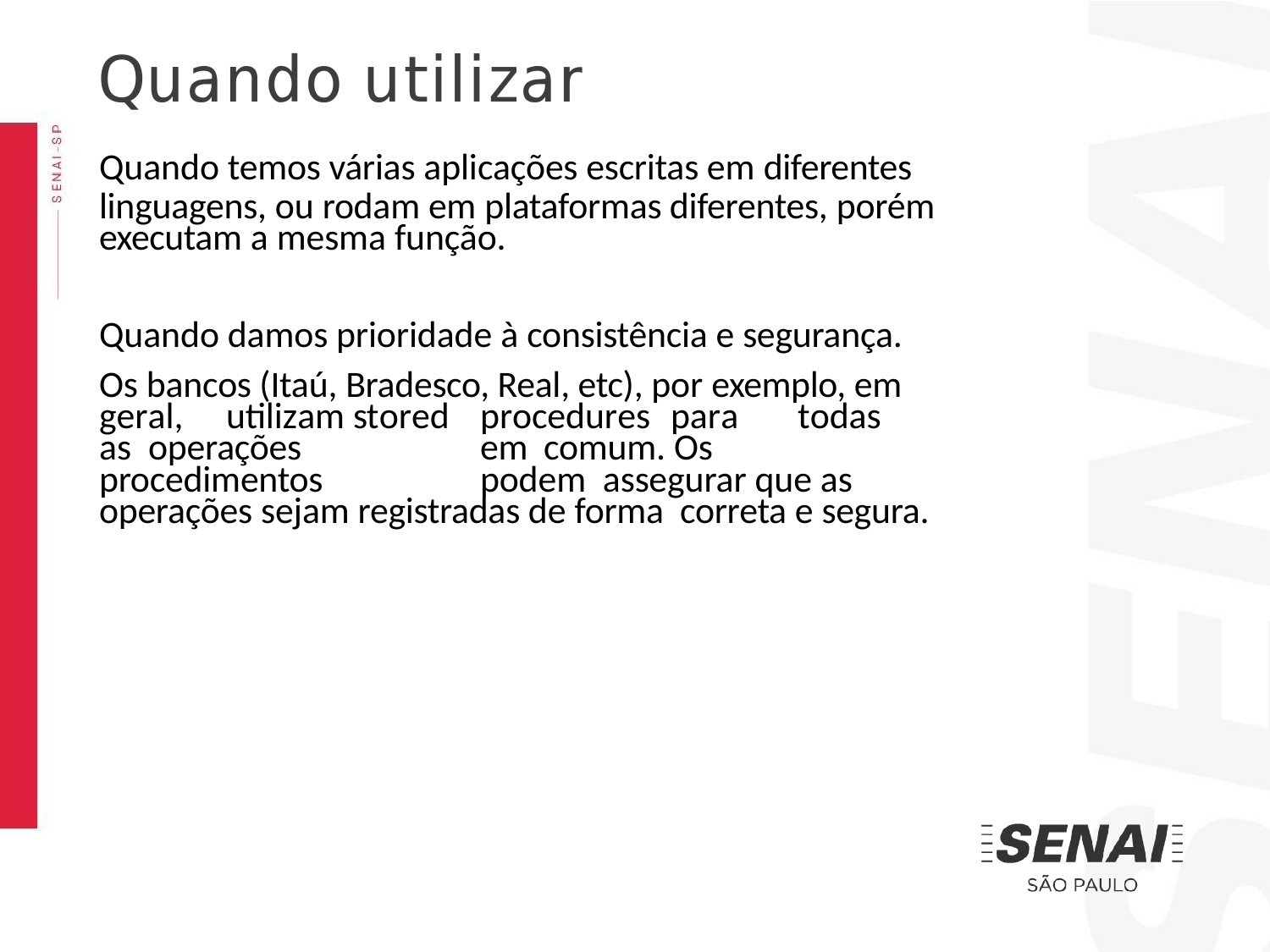

# Quando utilizar
Quando temos várias aplicações escritas em diferentes
linguagens, ou rodam em plataformas diferentes, porém  executam a mesma função.

Quando damos prioridade à consistência e segurança.
Os bancos (Itaú, Bradesco, Real, etc), por exemplo, em  geral,	utilizam stored	procedures	para	todas	as  operações	em comum. Os	procedimentos	podem  assegurar que as operações sejam registradas de forma  correta e segura.